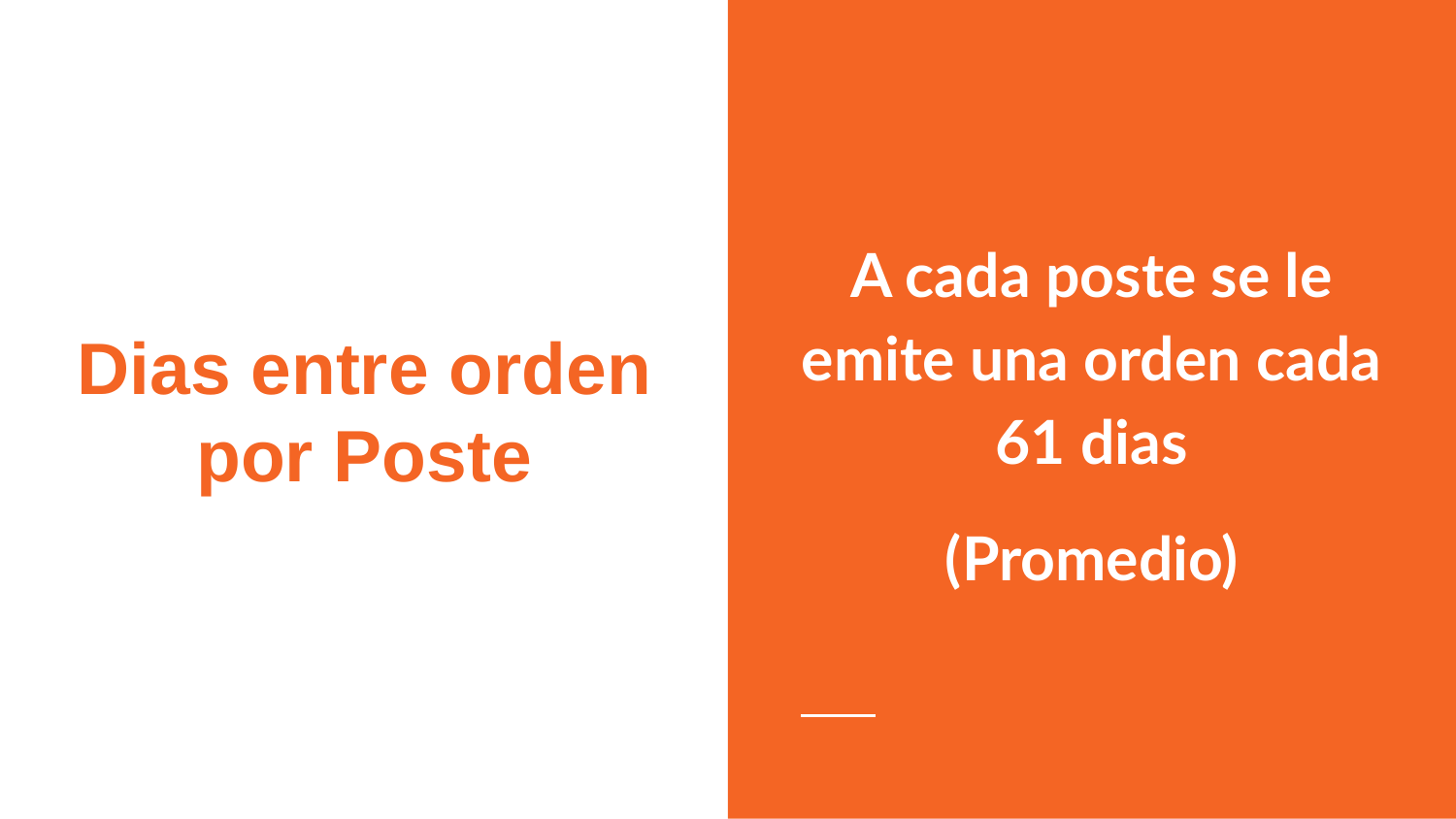

A cada poste se le emite una orden cada 61 dias
(Promedio)
# Dias entre orden por Poste